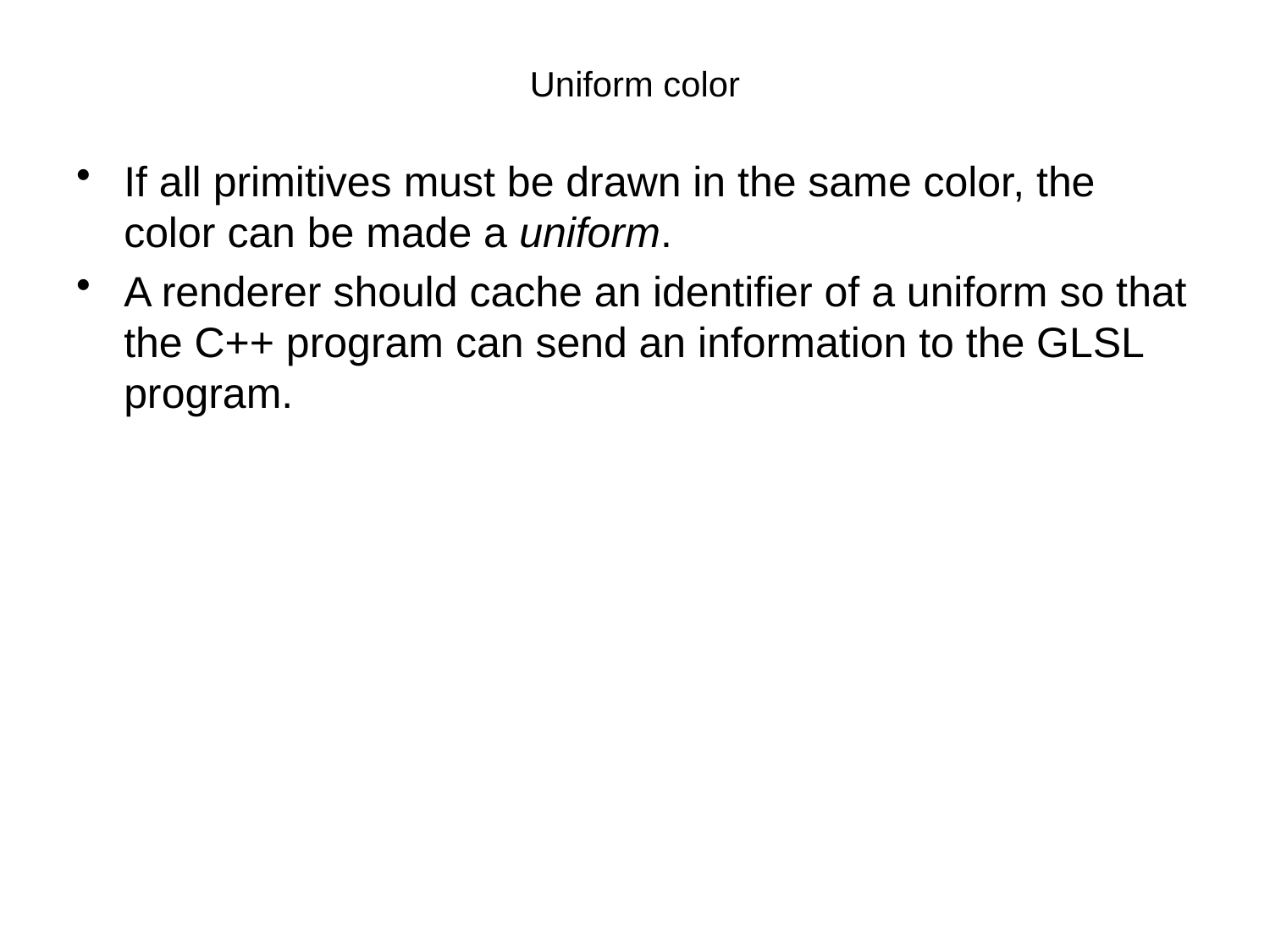

# Uniform color
If all primitives must be drawn in the same color, the color can be made a uniform.
A renderer should cache an identifier of a uniform so that the C++ program can send an information to the GLSL program.